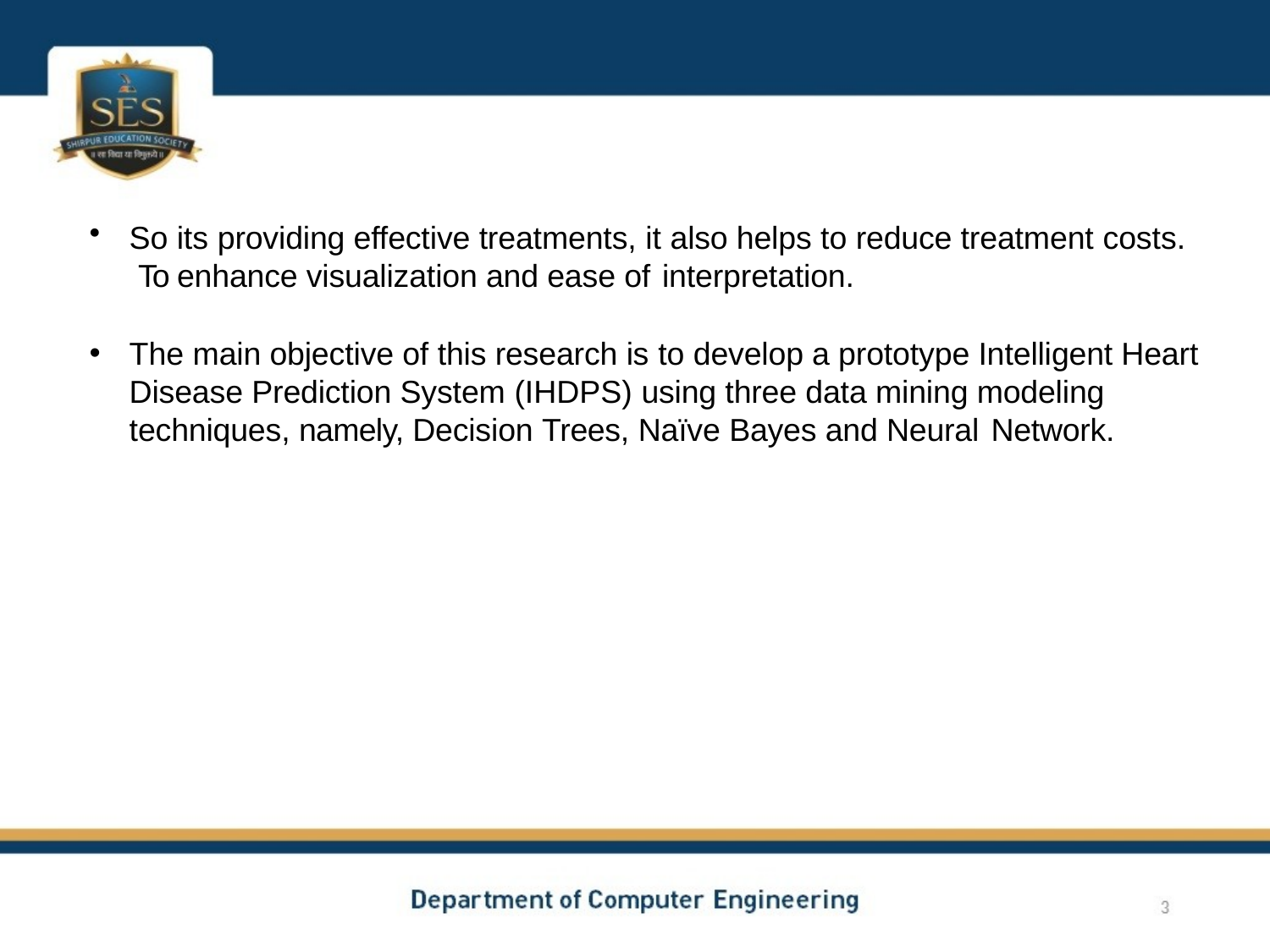

So its providing effective treatments, it also helps to reduce treatment costs.  To enhance visualization and ease of interpretation.

The main objective of this research is to develop a prototype Intelligent Heart  Disease Prediction System (IHDPS) using three data mining modeling  techniques, namely, Decision Trees, Naïve Bayes and Neural Network.